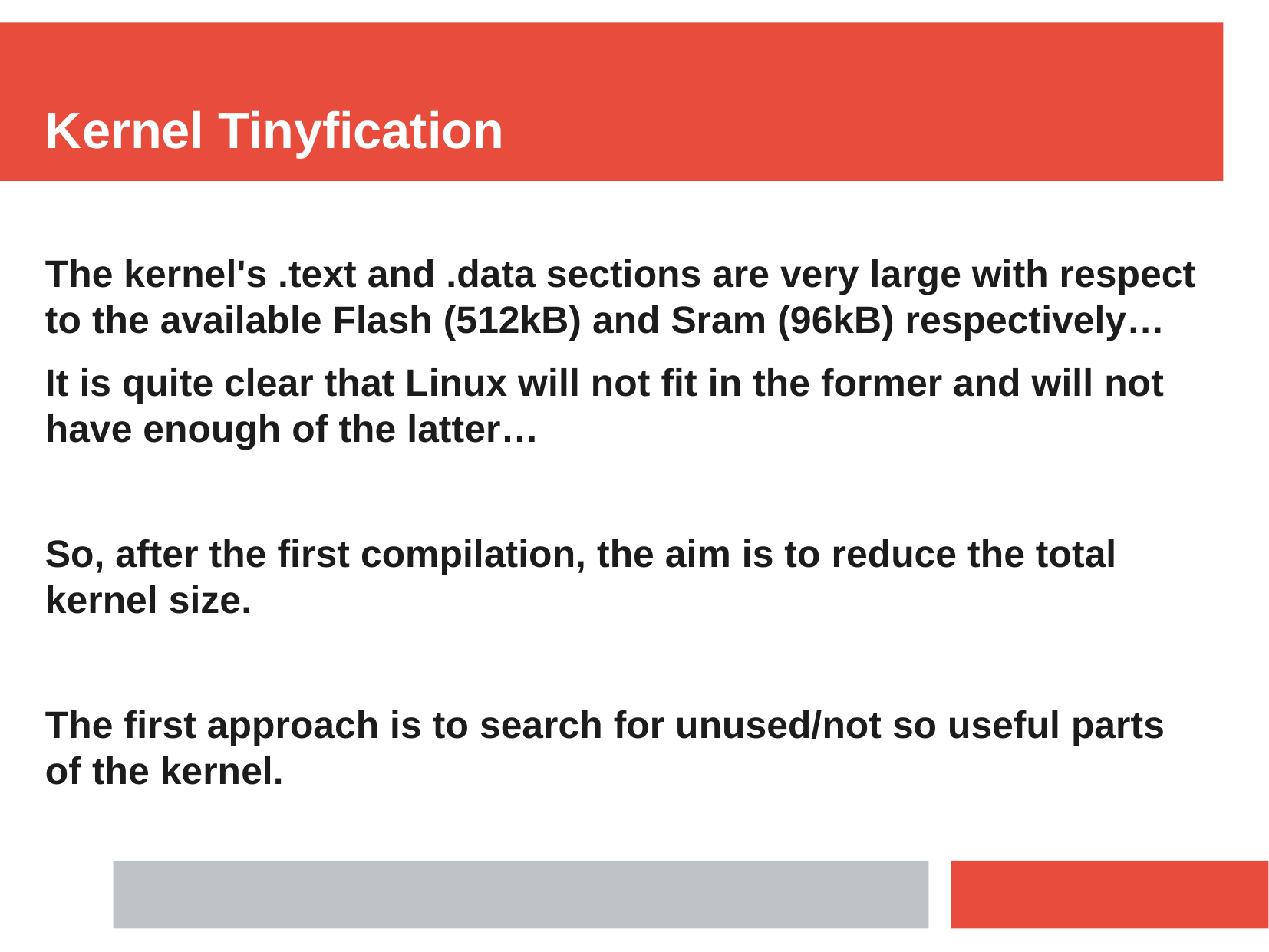

Kernel Tinyfication
The kernel's .text and .data sections are very large with respect to the available Flash (512kB) and Sram (96kB) respectively…
It is quite clear that Linux will not fit in the former and will not have enough of the latter…

So, after the first compilation, the aim is to reduce the total kernel size.

The first approach is to search for unused/not so useful parts of the kernel.